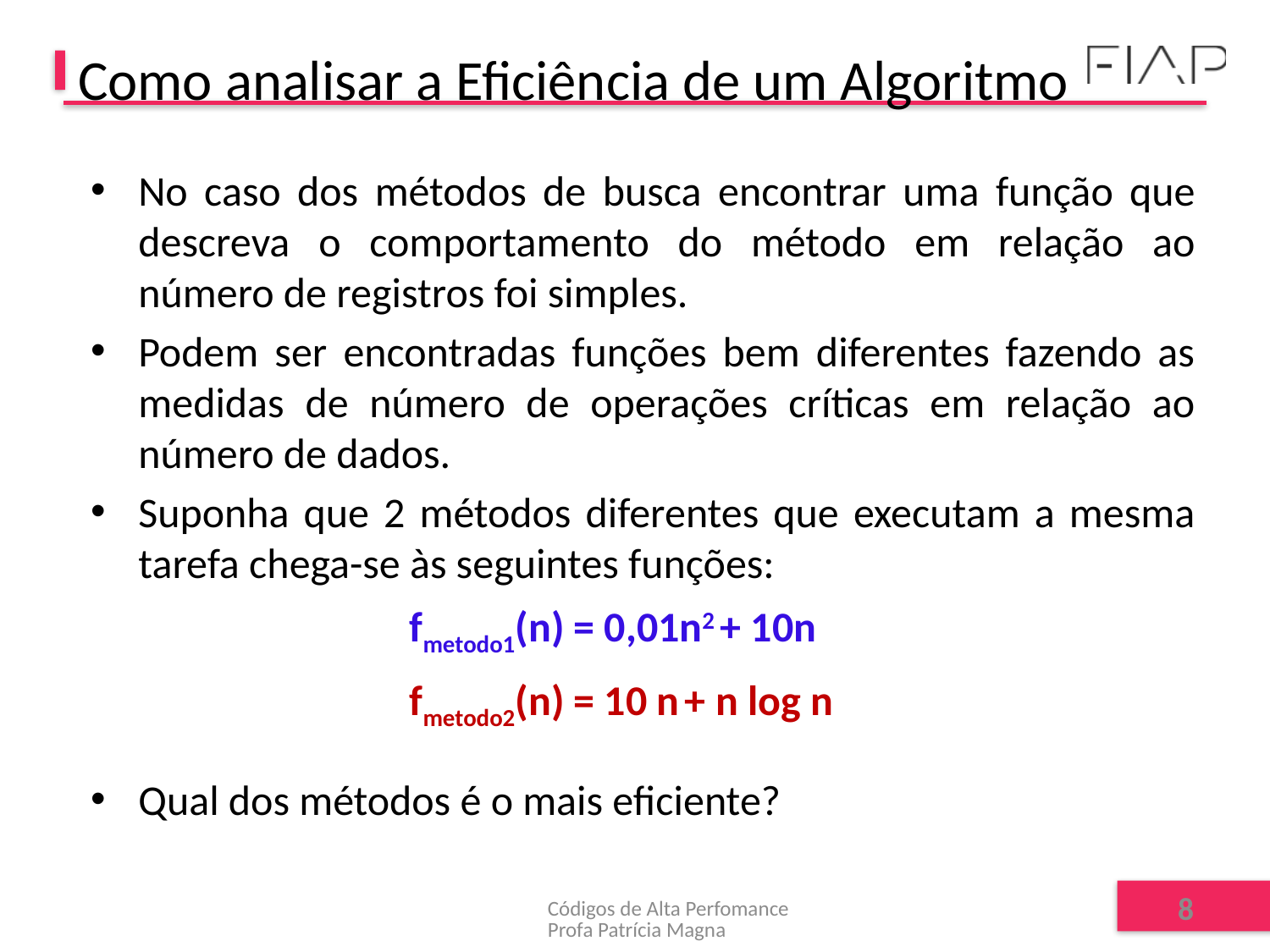

# Como analisar a Eficiência de um Algoritmo
No caso dos métodos de busca encontrar uma função que descreva o comportamento do método em relação ao número de registros foi simples.
Podem ser encontradas funções bem diferentes fazendo as medidas de número de operações críticas em relação ao número de dados.
Suponha que 2 métodos diferentes que executam a mesma tarefa chega-se às seguintes funções:

Qual dos métodos é o mais eficiente?
fmetodo1(n) = 0,01n2 + 10n
fmetodo2(n) = 10 n + n log n
Códigos de Alta Perfomance Profa Patrícia Magna
8